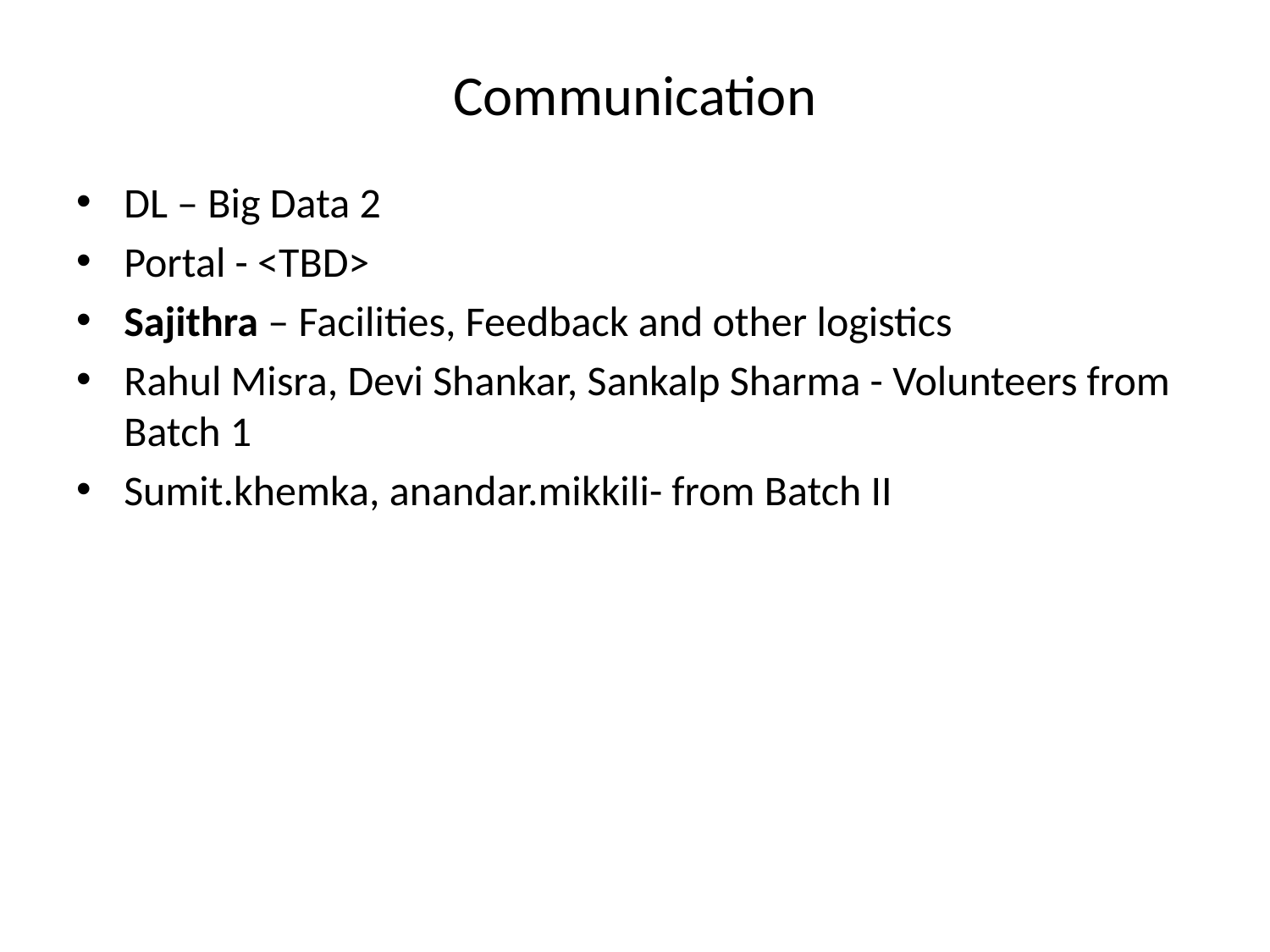

# Communication
DL – Big Data 2
Portal - <TBD>
Sajithra – Facilities, Feedback and other logistics
Rahul Misra, Devi Shankar, Sankalp Sharma - Volunteers from Batch 1
Sumit.khemka, anandar.mikkili- from Batch II